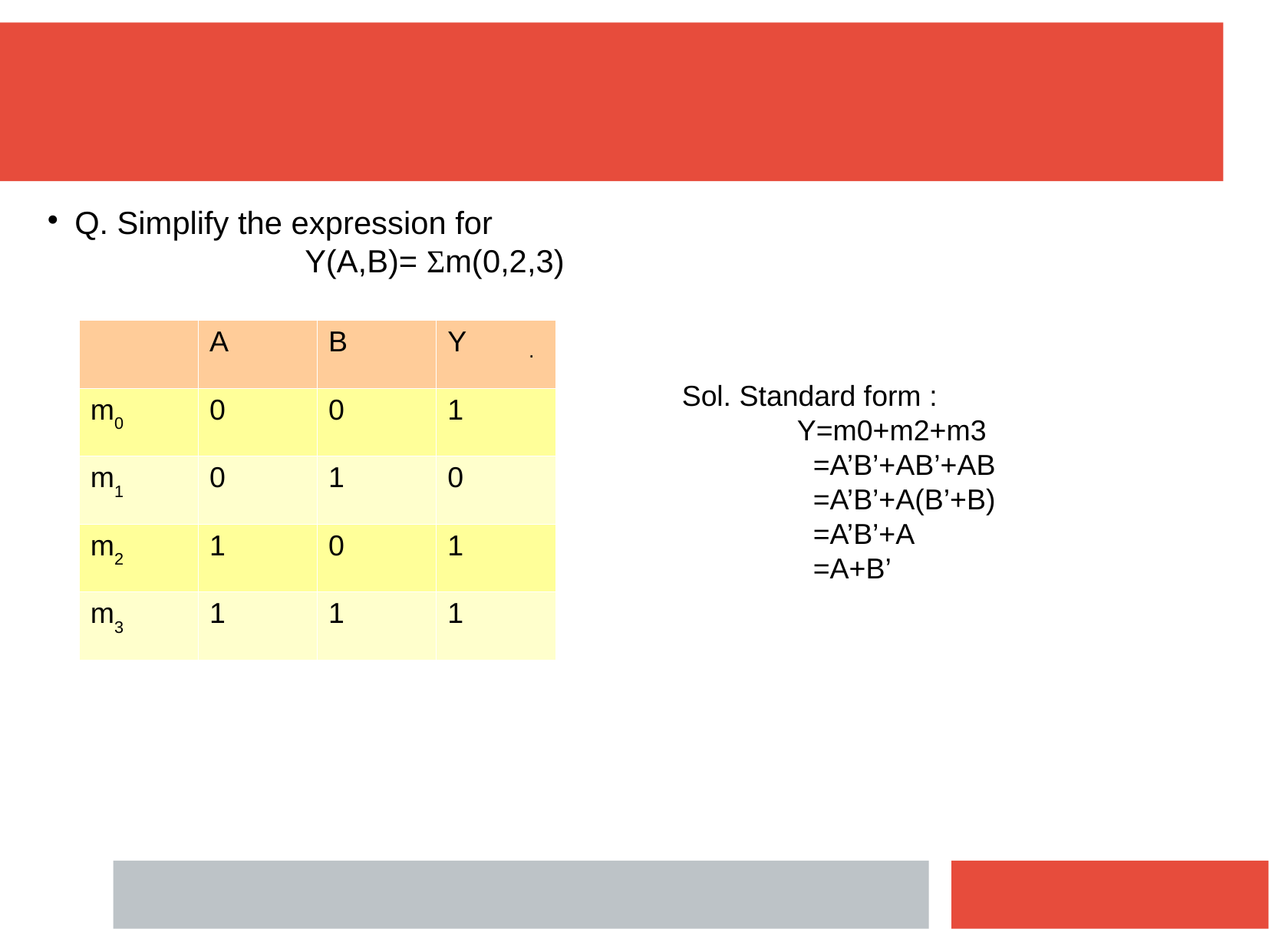

Q. Simplify the expression for
		Y(A,B)= Σm(0,2,3)
|  | A | B | Y |
| --- | --- | --- | --- |
| m0 | 0 | 0 | 1 |
| m1 | 0 | 1 | 0 |
| m2 | 1 | 0 | 1 |
| m3 | 1 | 1 | 1 |
.
Sol. Standard form :
	Y=m0+m2+m3
	  =A’B’+AB’+AB
	  =A’B’+A(B’+B)
	  =A’B’+A
	  =A+B’